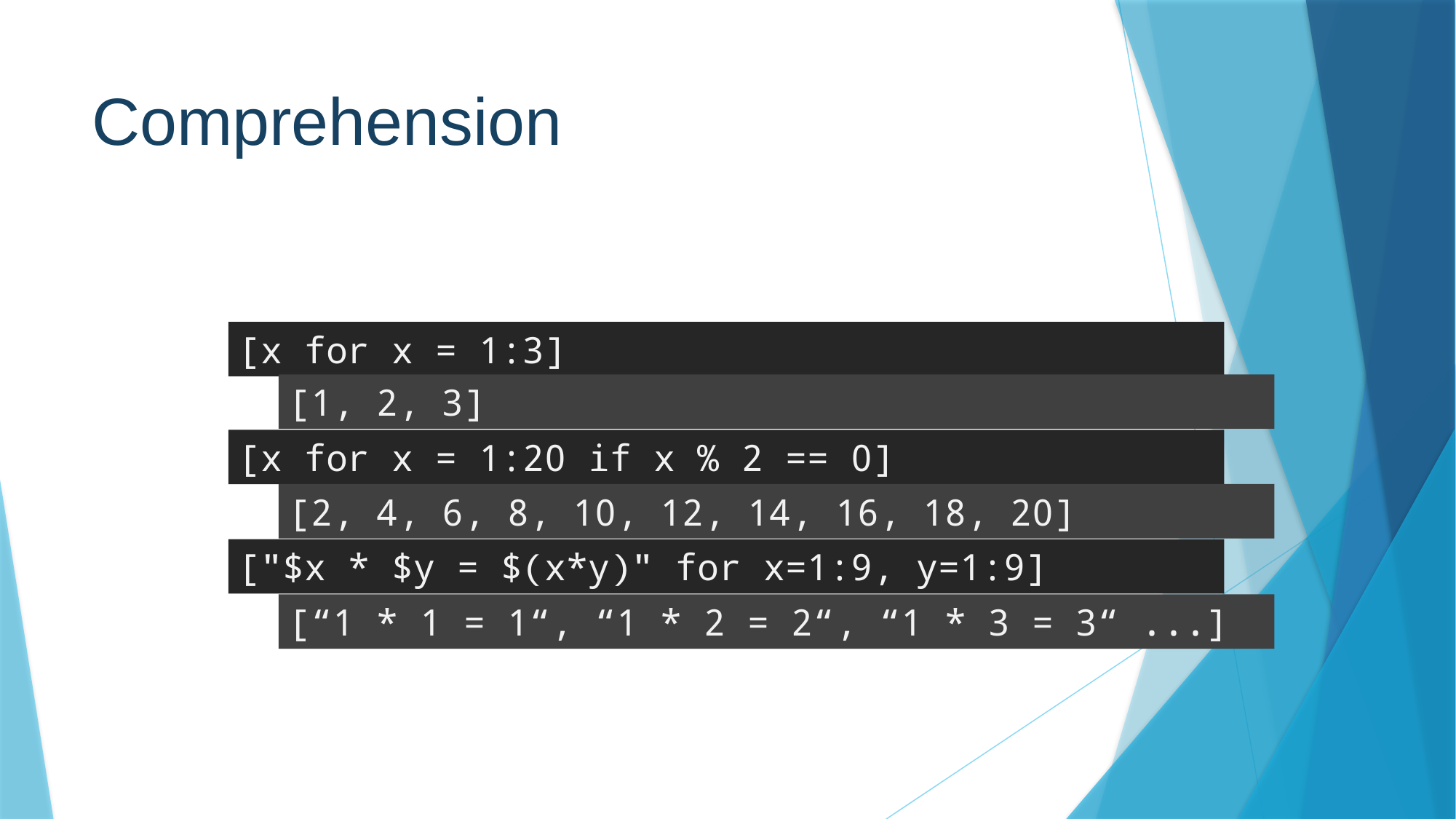

# Comprehension

[x for x = 1:3]
[1, 2, 3]
[x for x = 1:20 if x % 2 == 0]
[2, 4, 6, 8, 10, 12, 14, 16, 18, 20]
["$x * $y = $(x*y)" for x=1:9, y=1:9]
[“1 * 1 = 1“, “1 * 2 = 2“, “1 * 3 = 3“ ...]